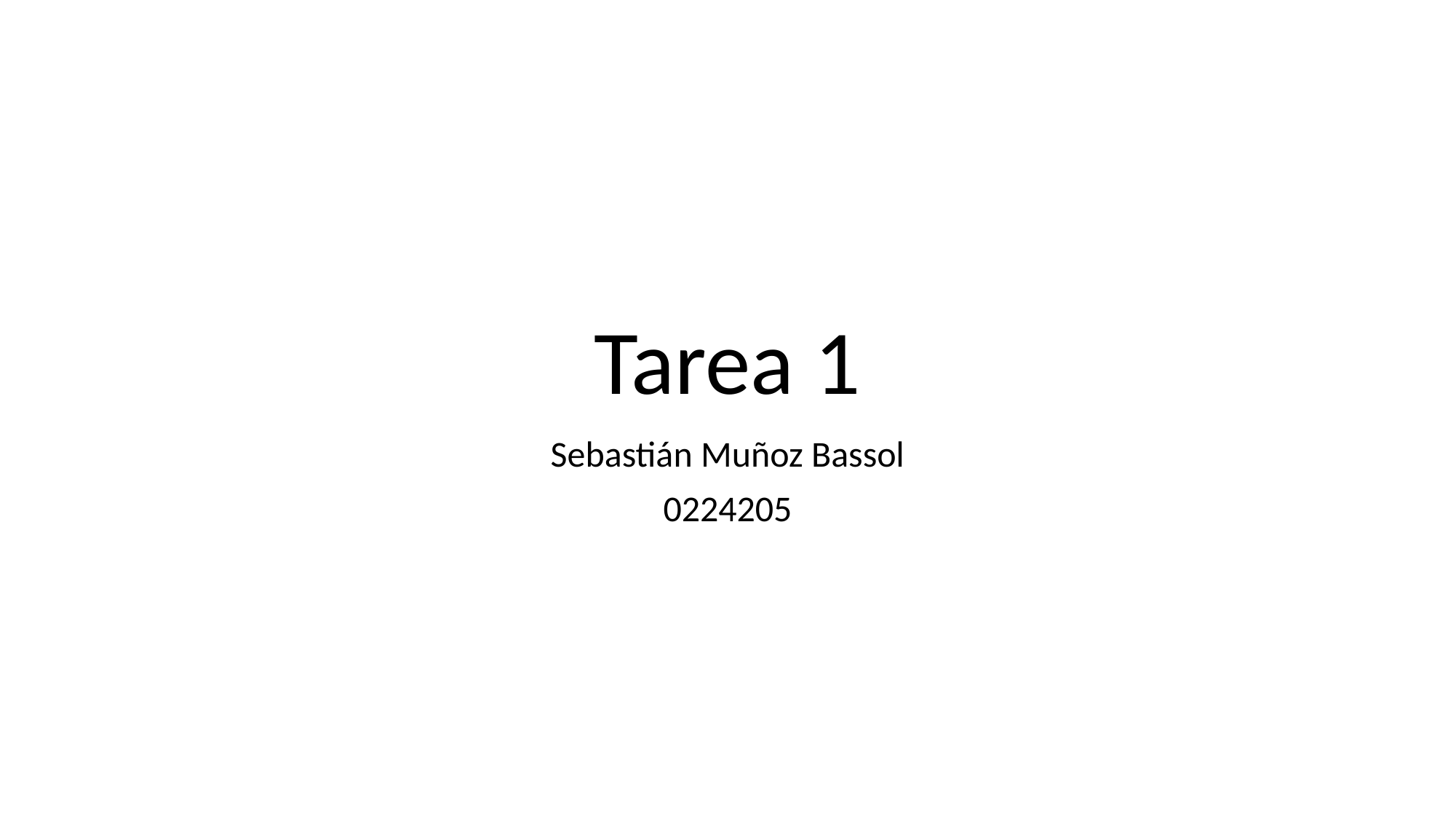

# Tarea 1
Sebastián Muñoz Bassol
0224205